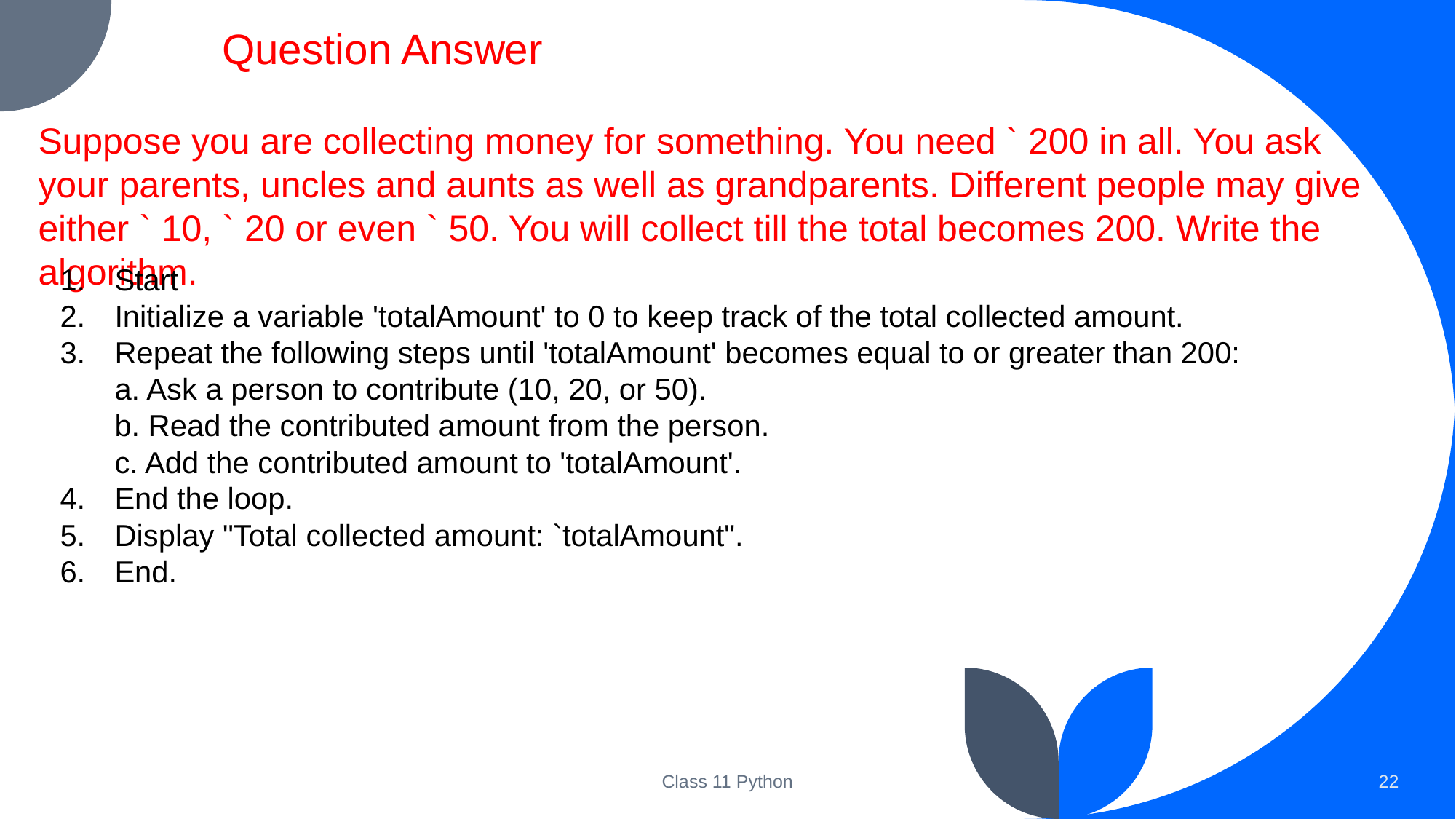

Question Answer
Suppose you are collecting money for something. You need ` 200 in all. You ask your parents, uncles and aunts as well as grandparents. Different people may give either ` 10, ` 20 or even ` 50. You will collect till the total becomes 200. Write the algorithm.
Start
Initialize a variable 'totalAmount' to 0 to keep track of the total collected amount.
Repeat the following steps until 'totalAmount' becomes equal to or greater than 200:
a. Ask a person to contribute (10, 20, or 50).
b. Read the contributed amount from the person.
c. Add the contributed amount to 'totalAmount'.
End the loop.
Display "Total collected amount: `totalAmount".
End.
Class 11 Python
22